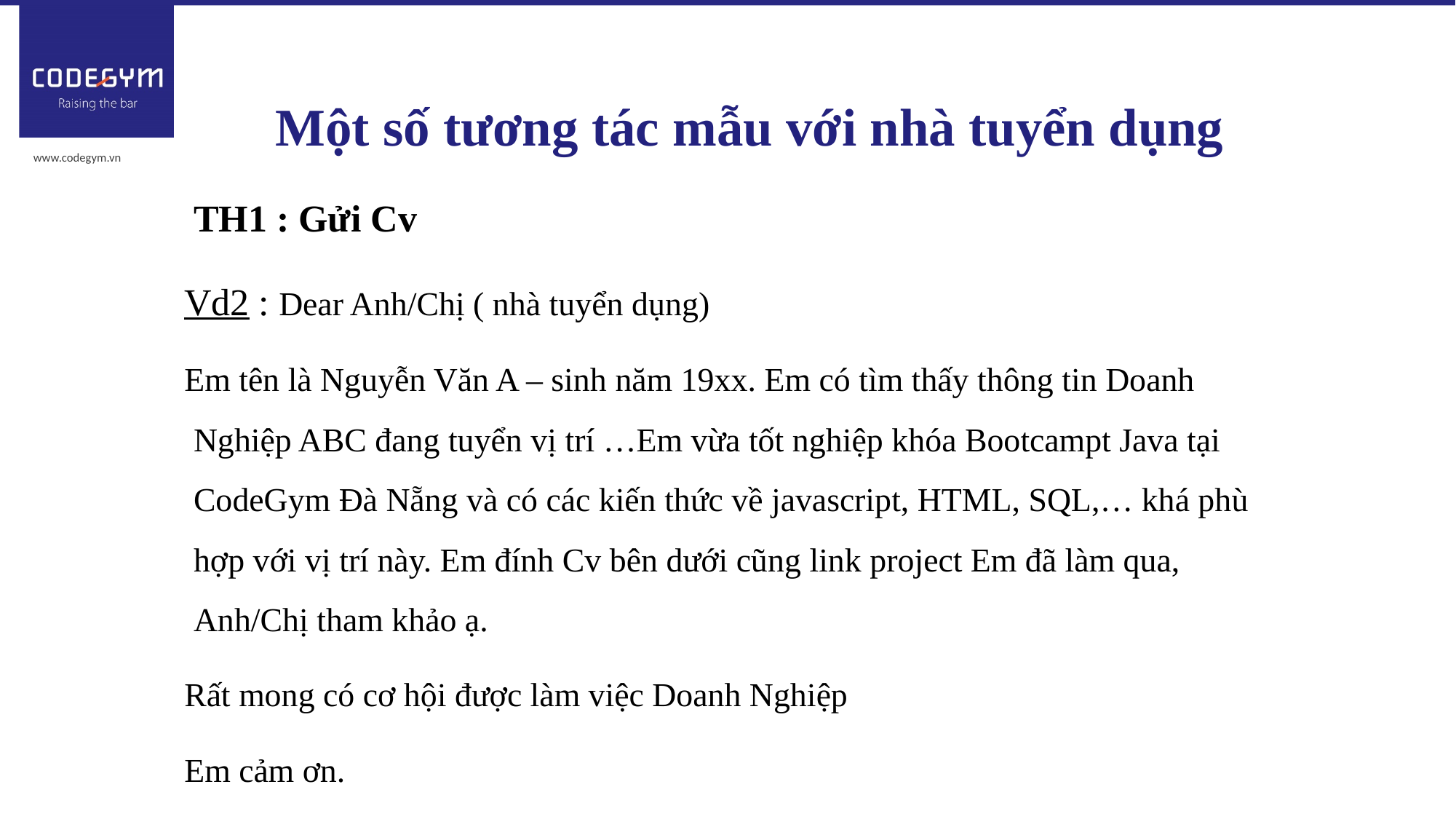

# Một số tương tác mẫu với nhà tuyển dụng
	TH1 : Gửi Cv
Vd2 : Dear Anh/Chị ( nhà tuyển dụng)
Em tên là Nguyễn Văn A – sinh năm 19xx. Em có tìm thấy thông tin Doanh Nghiệp ABC đang tuyển vị trí …Em vừa tốt nghiệp khóa Bootcampt Java tại CodeGym Đà Nẵng và có các kiến thức về javascript, HTML, SQL,… khá phù hợp với vị trí này. Em đính Cv bên dưới cũng link project Em đã làm qua, Anh/Chị tham khảo ạ.
Rất mong có cơ hội được làm việc Doanh Nghiệp
Em cảm ơn.